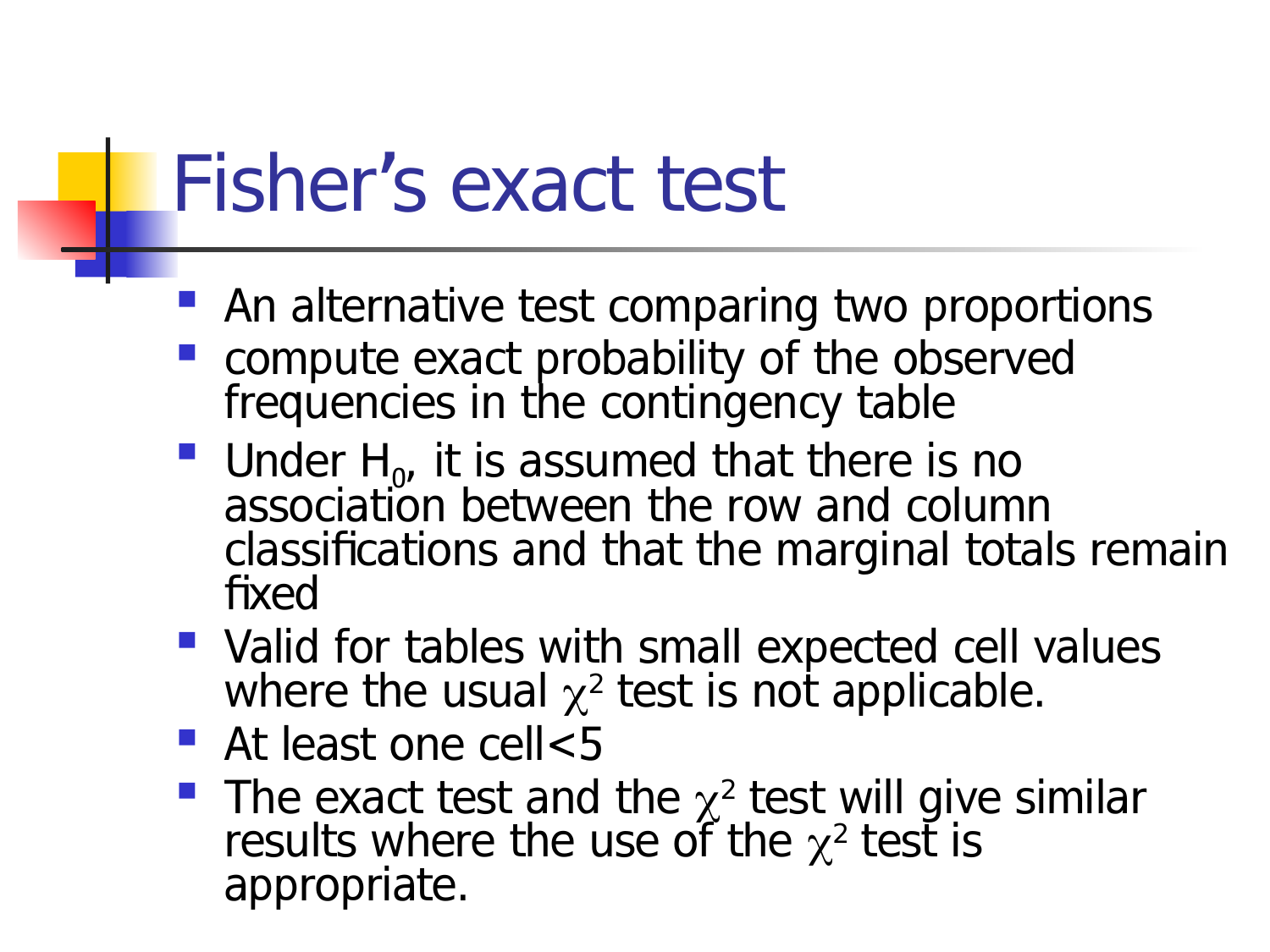

# Fisher’s exact test
An alternative test comparing two proportions
compute exact probability of the observed frequencies in the contingency table
Under H0, it is assumed that there is no association between the row and column classifications and that the marginal totals remain fixed
Valid for tables with small expected cell values where the usual χ2 test is not applicable.
At least one cell<5
The exact test and the χ2 test will give similar results where the use of the χ2 test is appropriate.